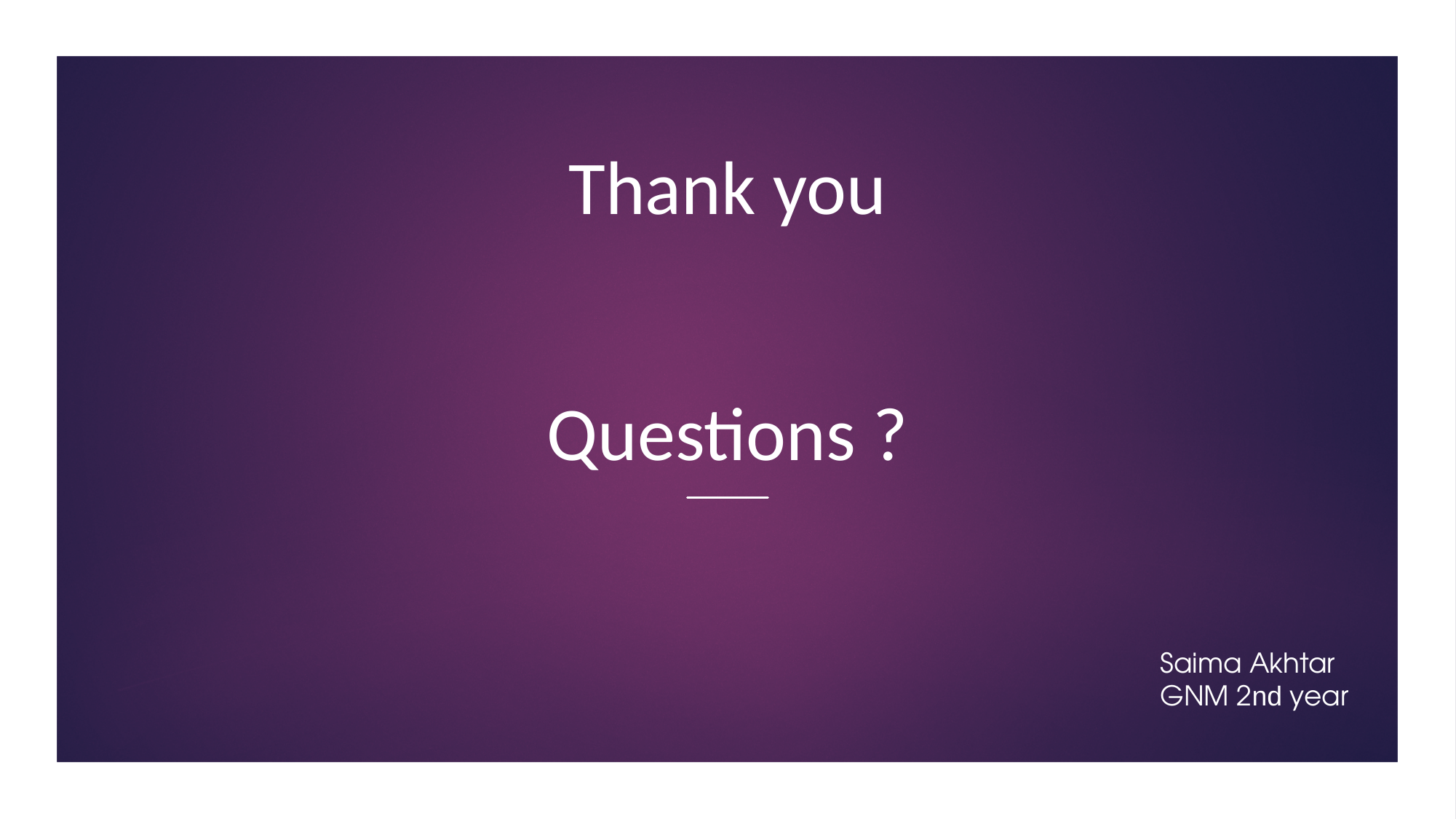

# Thank you Questions ?
Saima Akhtar
GNM 2nd year